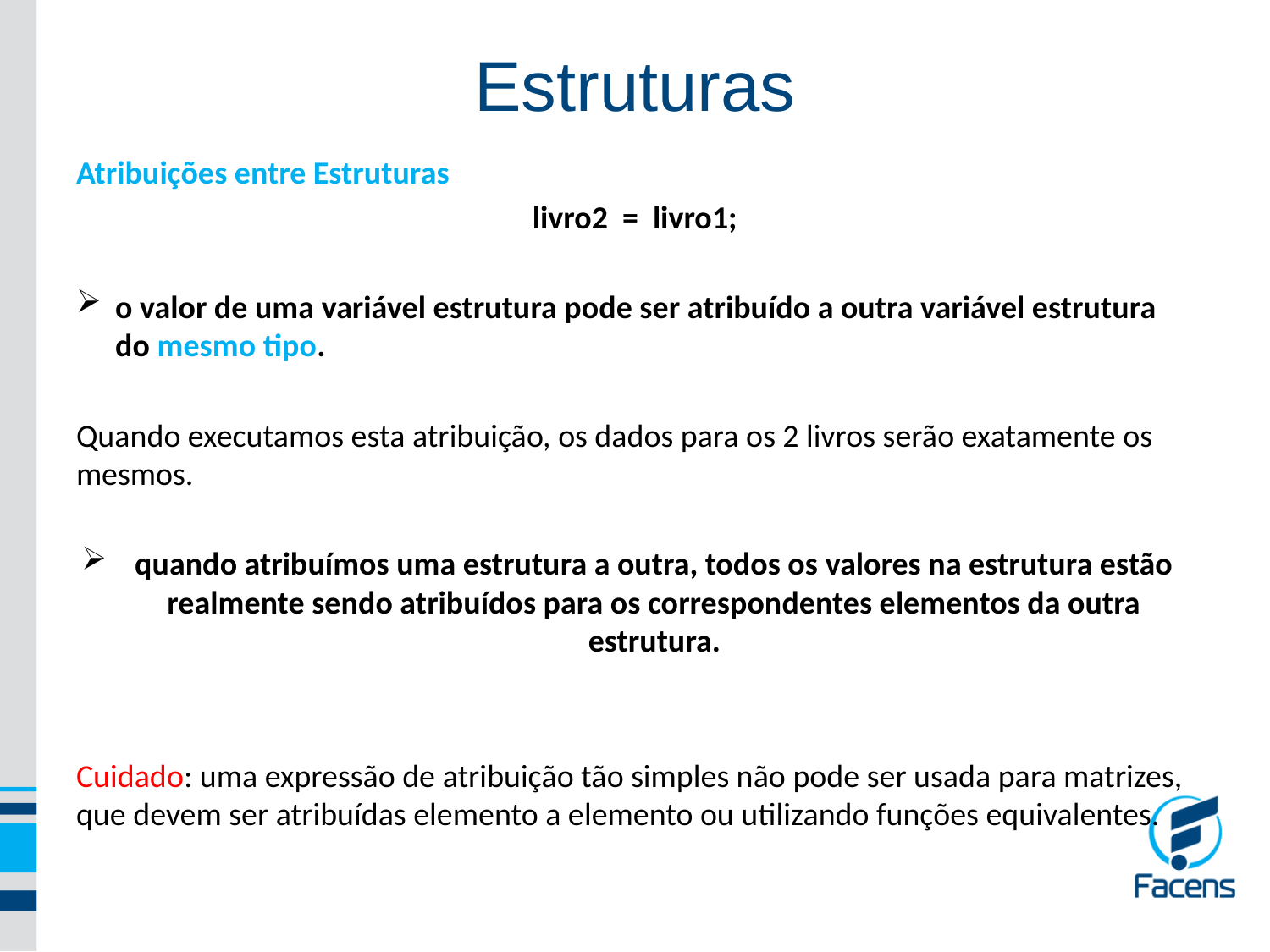

Estruturas
Atribuições entre Estruturas
livro2  =  livro1;

o valor de uma variável estrutura pode ser atribuído a outra variável estrutura do mesmo tipo.

Quando executamos esta atribuição, os dados para os 2 livros serão exatamente os mesmos.

quando atribuímos uma estrutura a outra, todos os valores na estrutura estão realmente sendo atribuídos para os correspondentes elementos da outra estrutura.

Cuidado: uma expressão de atribuição tão simples não pode ser usada para matrizes, que devem ser atribuídas elemento a elemento ou utilizando funções equivalentes.